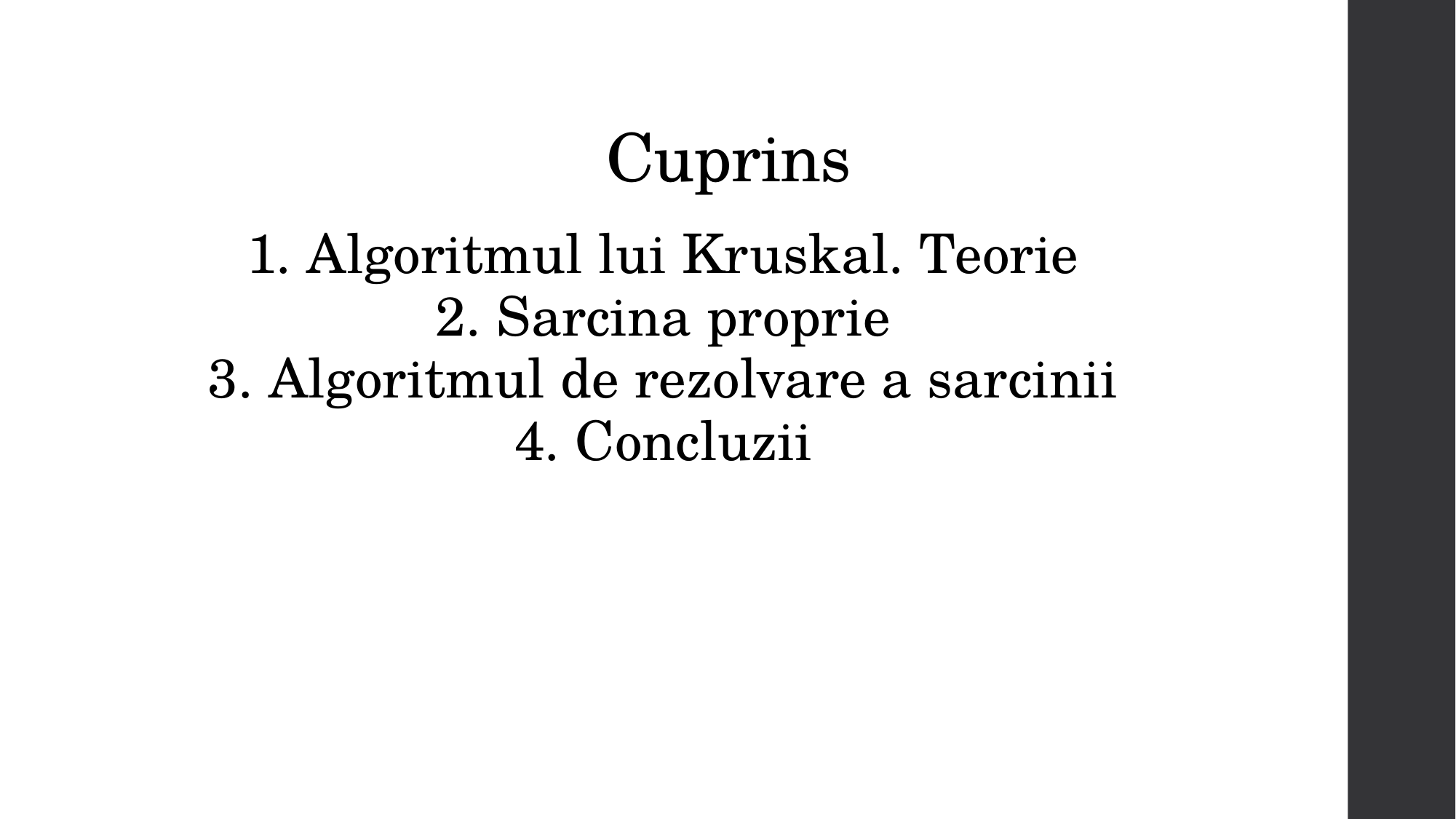

# Cuprins
1. Algoritmul lui Kruskal. Teorie
2. Sarcina proprie
3. Algoritmul de rezolvare a sarcinii
4. Concluzii